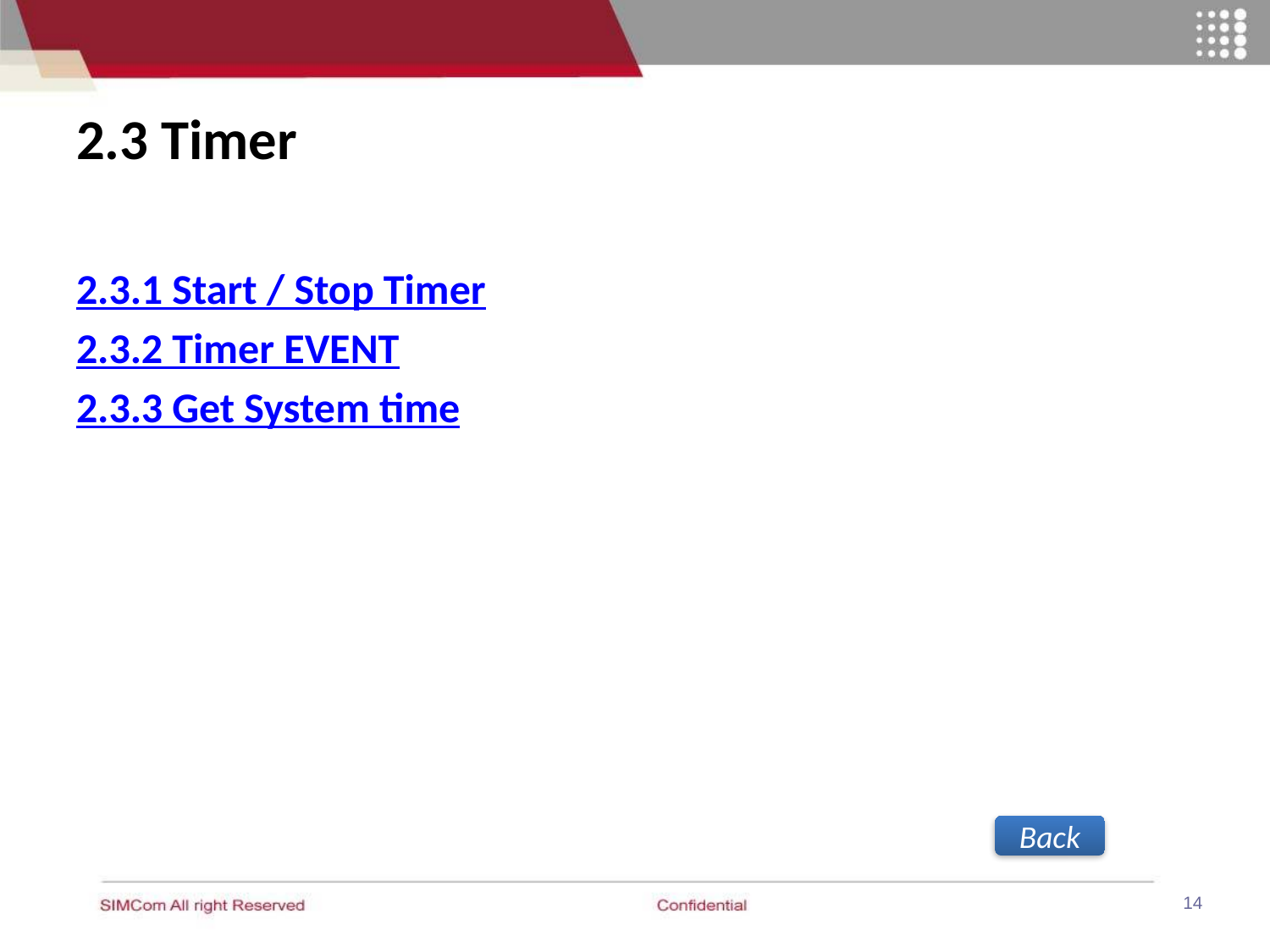

# 2.3 Timer

2.3.1 Start / Stop Timer
2.3.2 Timer EVENT
2.3.3 Get System time

Back